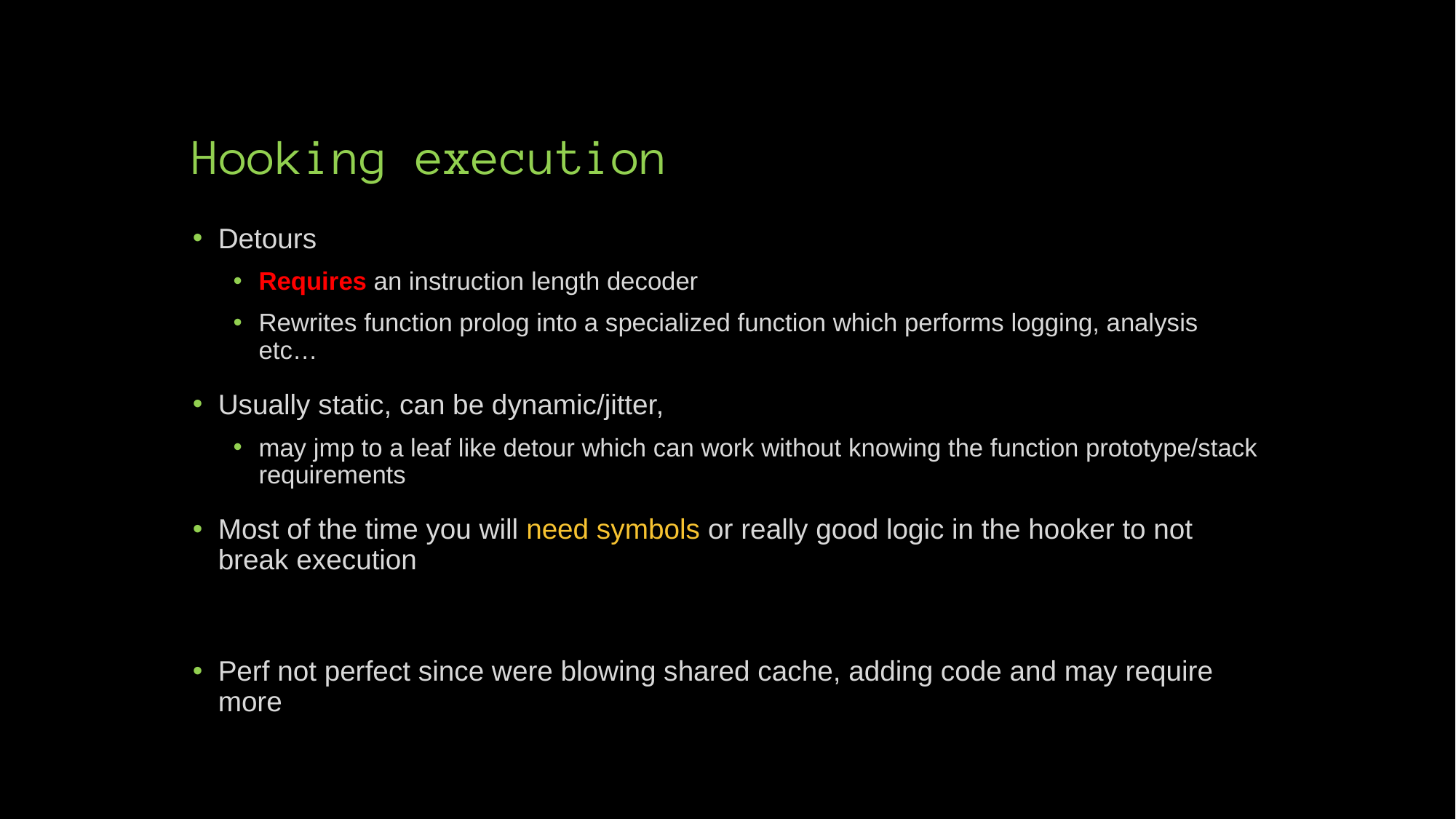

# Hooking execution
Detours
Requires an instruction length decoder
Rewrites function prolog into a specialized function which performs logging, analysis etc…
Usually static, can be dynamic/jitter,
may jmp to a leaf like detour which can work without knowing the function prototype/stack requirements
Most of the time you will need symbols or really good logic in the hooker to not break execution

Perf not perfect since were blowing shared cache, adding code and may require more